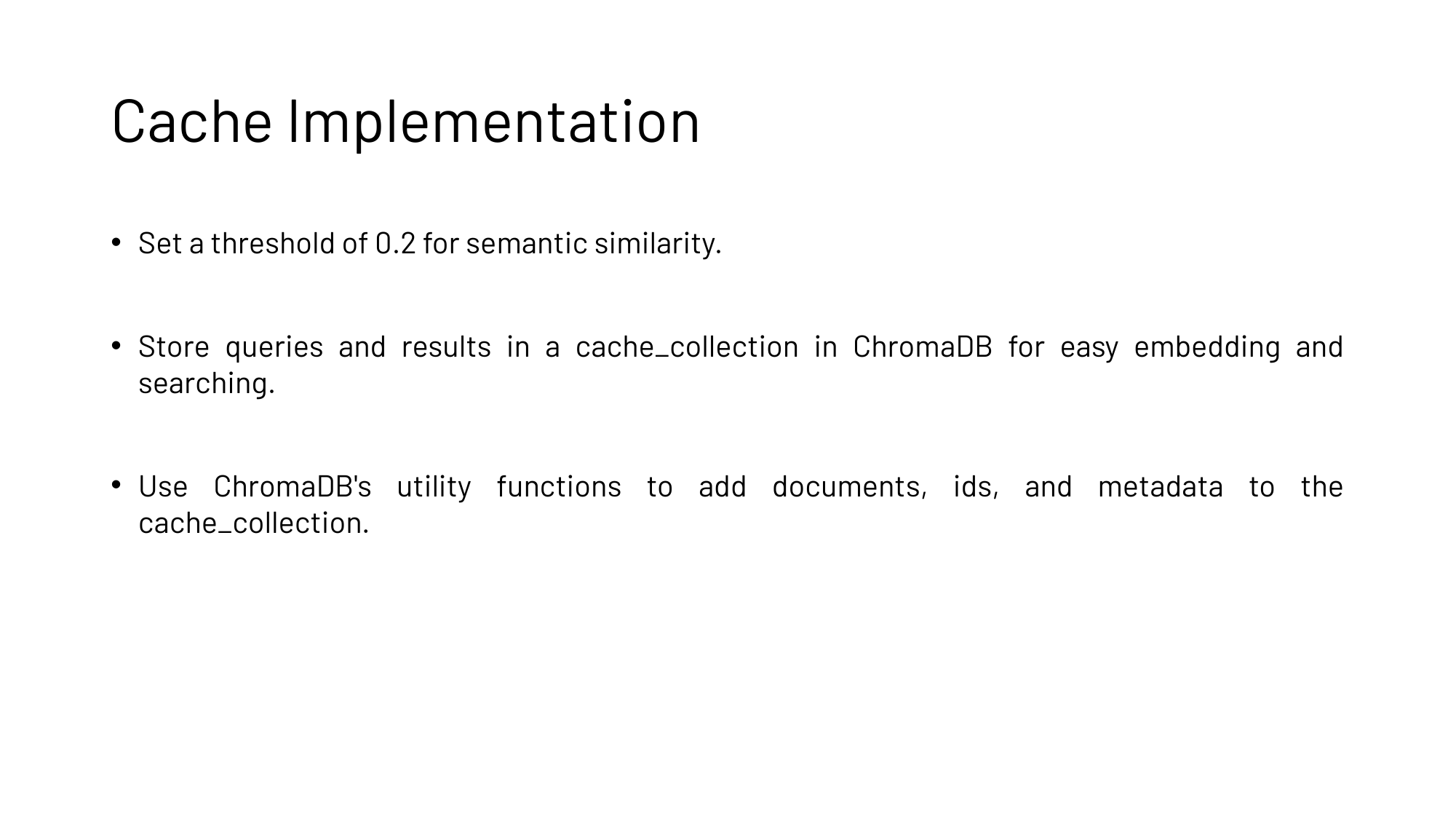

# Cache Implementation
Set a threshold of 0.2 for semantic similarity.

Store queries and results in a cache_collection in ChromaDB for easy embedding and searching.

Use ChromaDB's utility functions to add documents, ids, and metadata to the cache_collection.